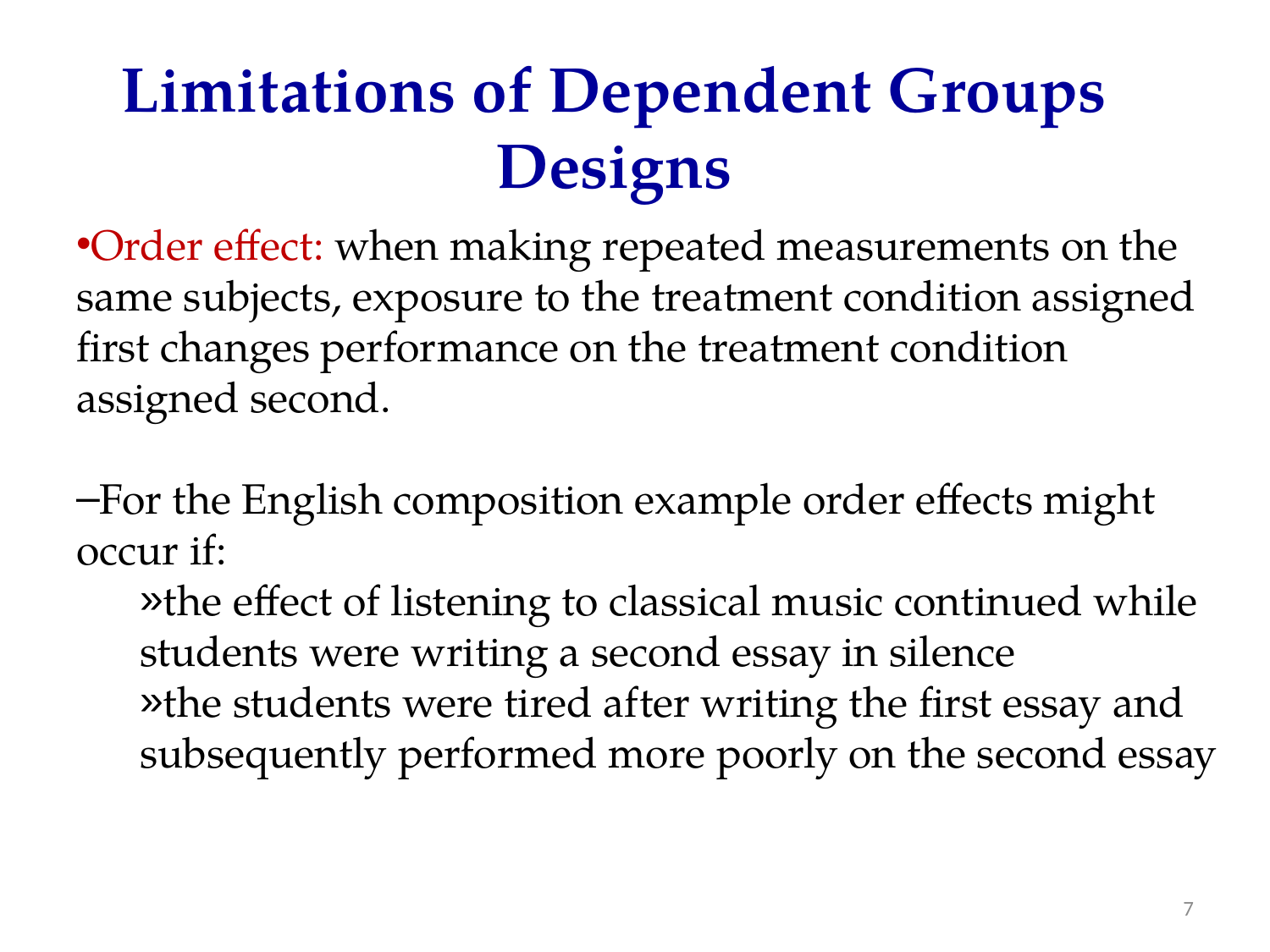

Limitations of Dependent Groups Designs
Order effect: when making repeated measurements on the same subjects, exposure to the treatment condition assigned first changes performance on the treatment condition assigned second.

For the English composition example order effects might occur if:
the effect of listening to classical music continued while students were writing a second essay in silence
the students were tired after writing the first essay and subsequently performed more poorly on the second essay

7